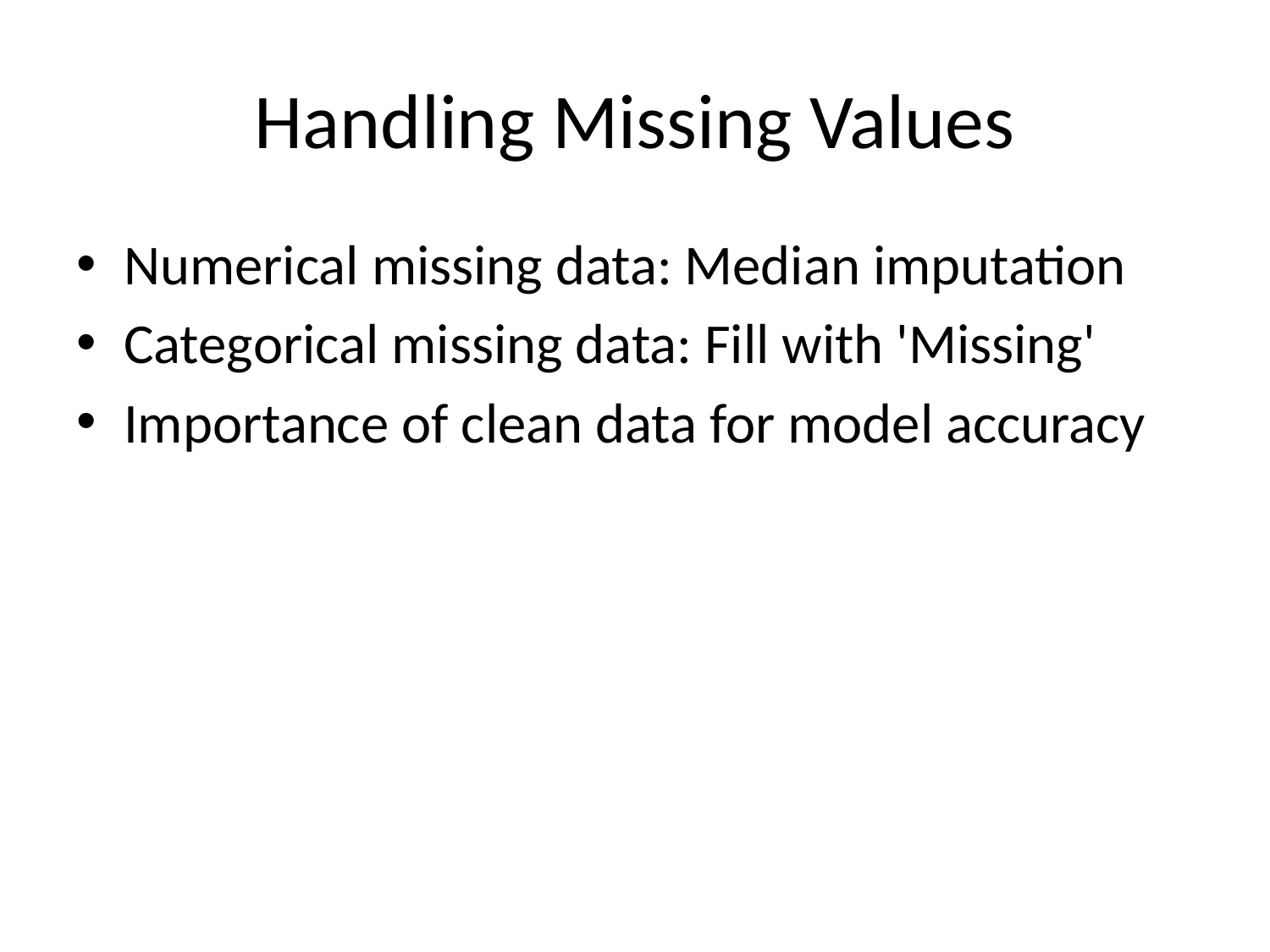

# Handling Missing Values
Numerical missing data: Median imputation
Categorical missing data: Fill with 'Missing'
Importance of clean data for model accuracy